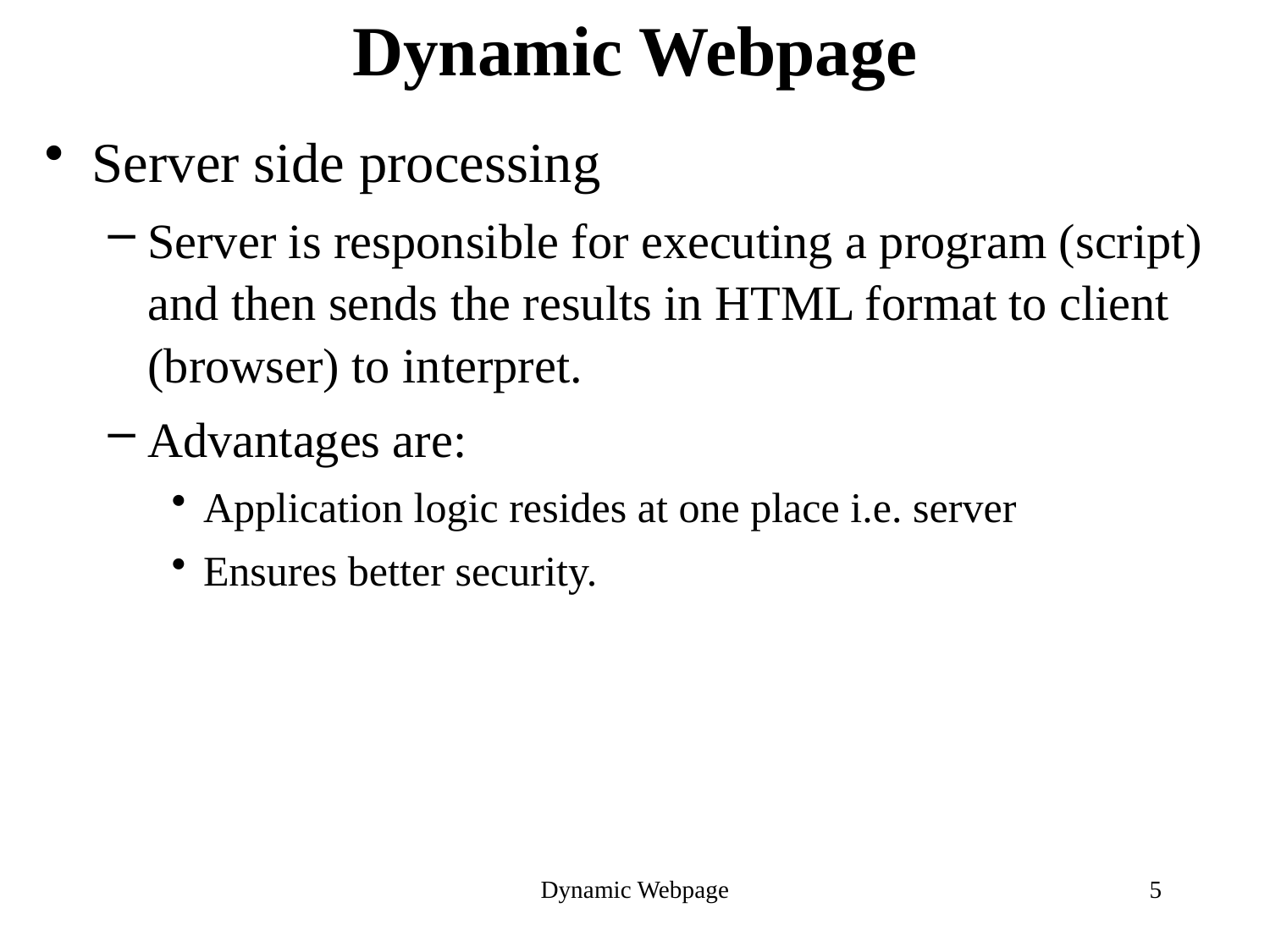

# Dynamic Webpage
Server side processing
Server is responsible for executing a program (script) and then sends the results in HTML format to client (browser) to interpret.
Advantages are:
Application logic resides at one place i.e. server
Ensures better security.
Dynamic Webpage
5